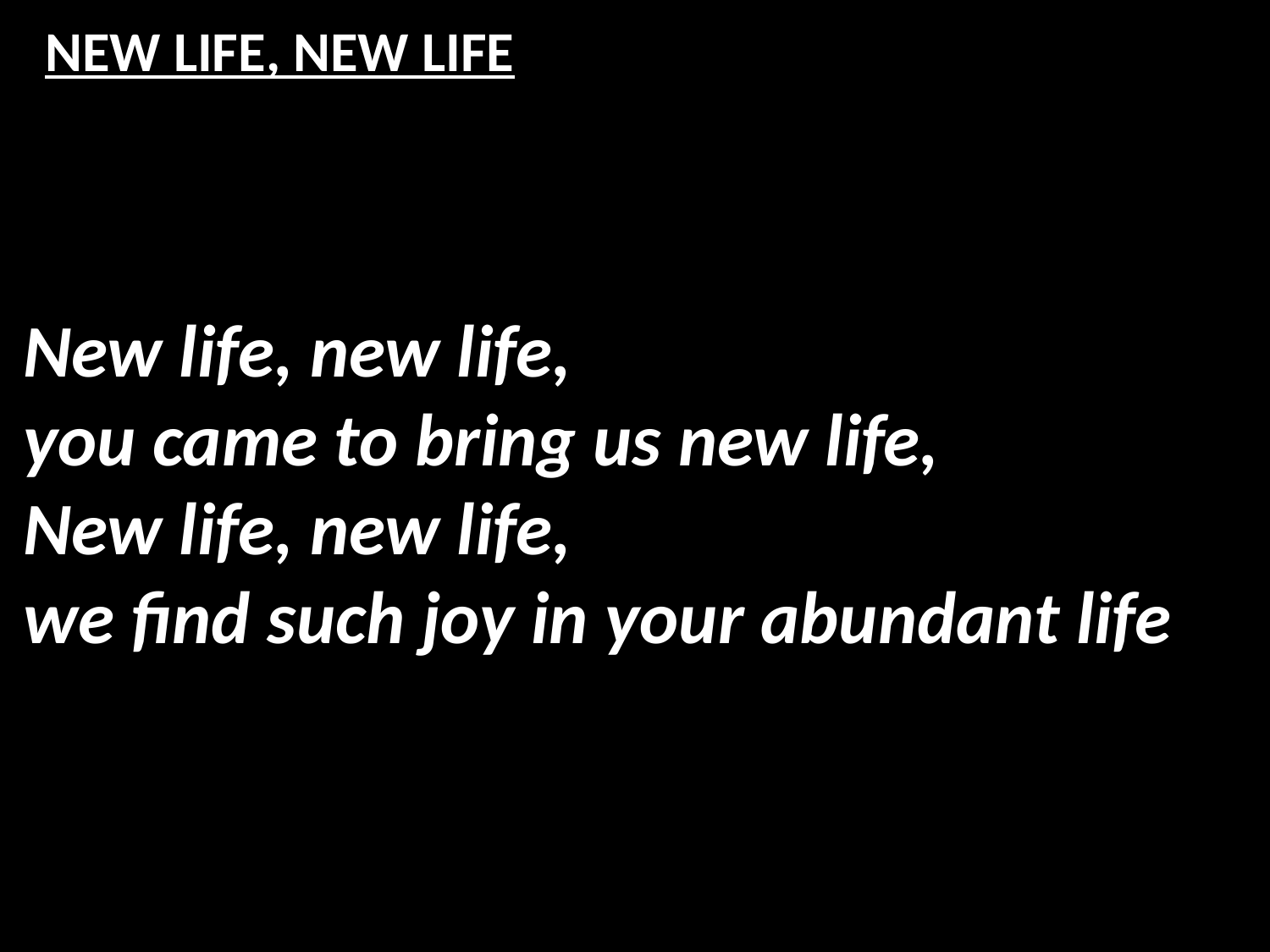

# NEW LIFE, NEW LIFE
New life, new life,
you came to bring us new life,
New life, new life,
we find such joy in your abundant life